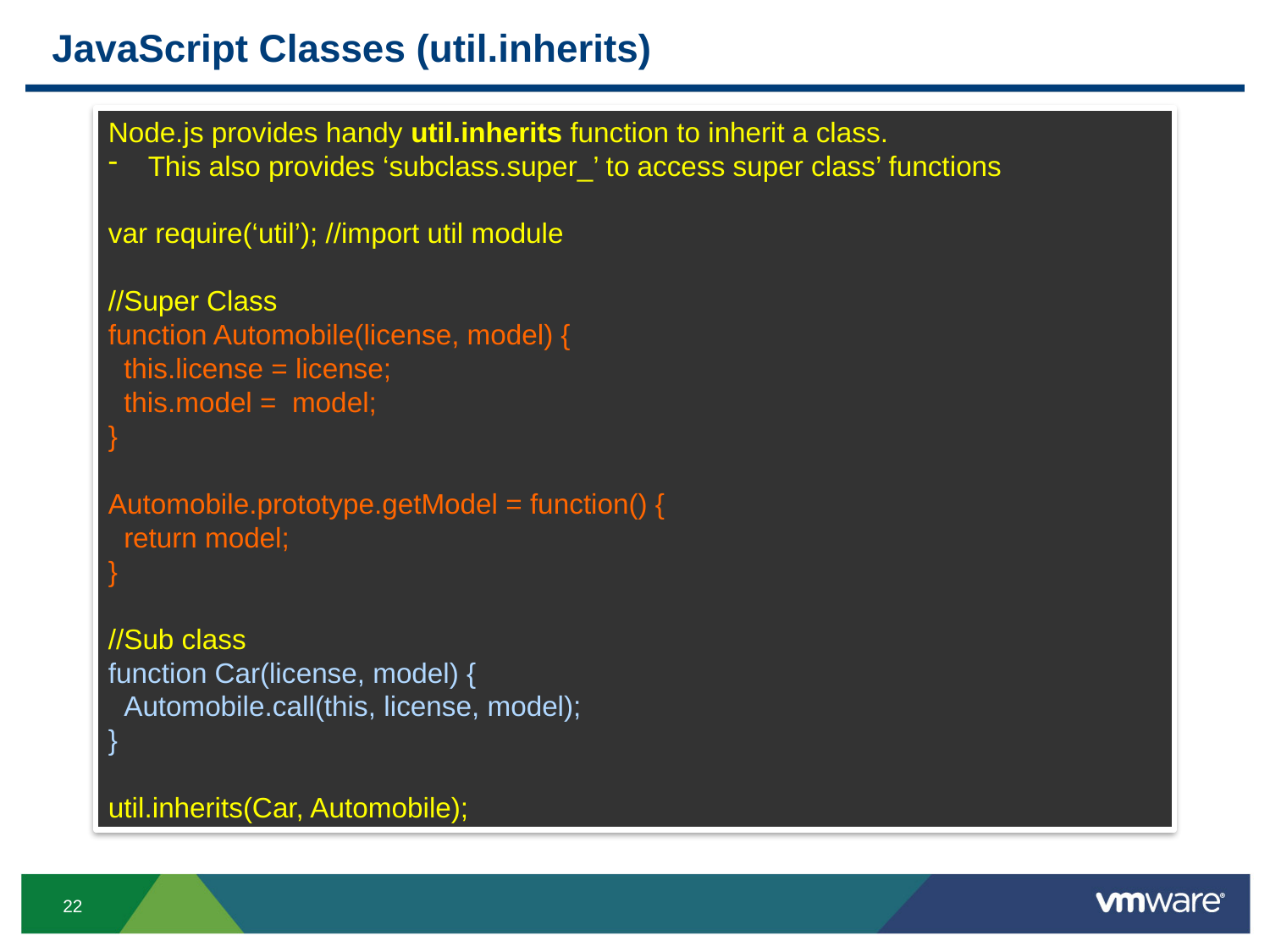

# JavaScript Classes (util.inherits)
Node.js provides handy util.inherits function to inherit a class.
This also provides ‘subclass.super_’ to access super class’ functions

var require(‘util’); //import util module

//Super Class
function Automobile(license, model) {
  this.license = license;
  this.model =  model;
}

Automobile.prototype.getModel = function() {
  return model;
}

//Sub class
function Car(license, model) {
  Automobile.call(this, license, model);
}

util.inherits(Car, Automobile);